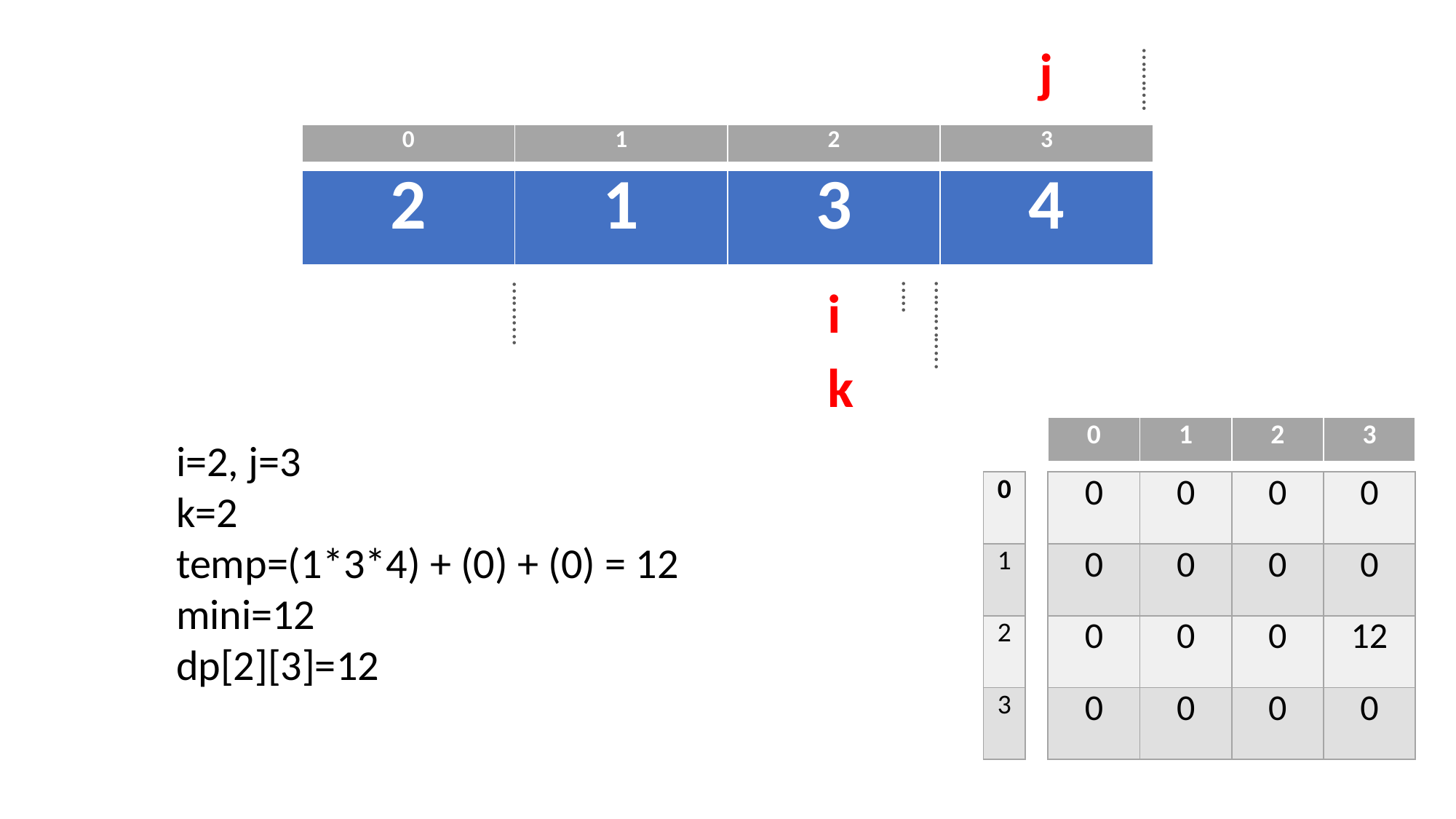

j
……….
| 0 | 1 | 2 | 3 |
| --- | --- | --- | --- |
| 2 | 1 | 3 | 4 |
| --- | --- | --- | --- |
i
……….
…………..…..
k
| 0 | 1 | 2 | 3 |
| --- | --- | --- | --- |
i=2, j=3
k=2
temp=(1*3*4) + (0) + (0) = 12
mini=12
dp[2][3]=12
| 0 |
| --- |
| 1 |
| 2 |
| 3 |
| 0 | 0 | 0 | 0 |
| --- | --- | --- | --- |
| 0 | 0 | 0 | 0 |
| 0 | 0 | 0 | 12 |
| 0 | 0 | 0 | 0 |